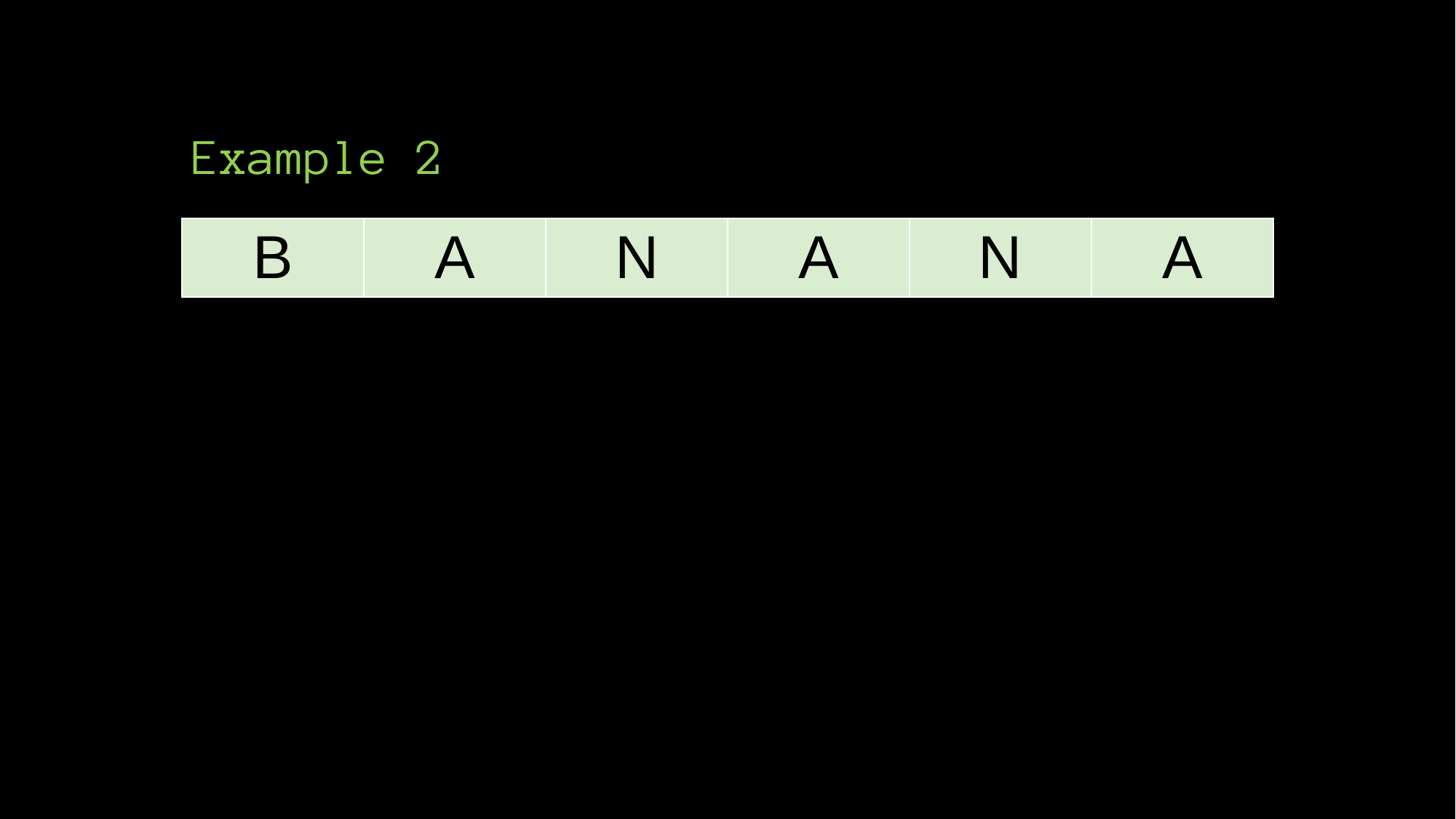

# Example 2
| B | A | N | A | N | A |
| --- | --- | --- | --- | --- | --- |